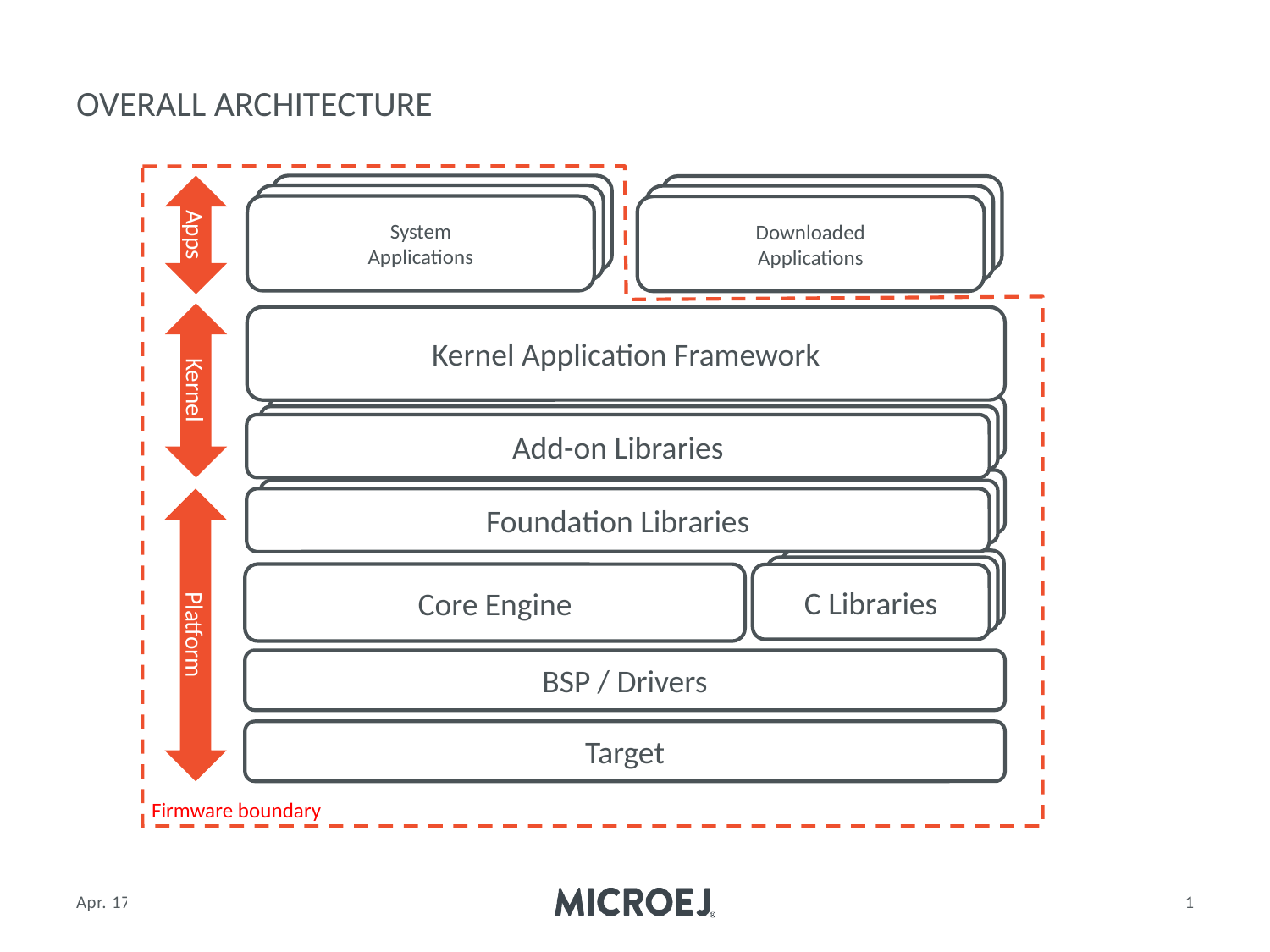

# Overall Architecture

Apps
Downloaded
Applications
Downloaded
Applications
Downloaded
Applications
Downloaded
Applications
System
Applications
Downloaded
Applications
Kernel
Kernel Application Framework
Foundation Libraries
Foundation Libraries
Add-on Libraries
Foundation Libraries
Foundation Libraries
Platform
Foundation Libraries
Legacy Libraries
Legacy Libraries
Core Engine
C Libraries
BSP / Drivers
Target
Firmware boundary
1
Apr. 17